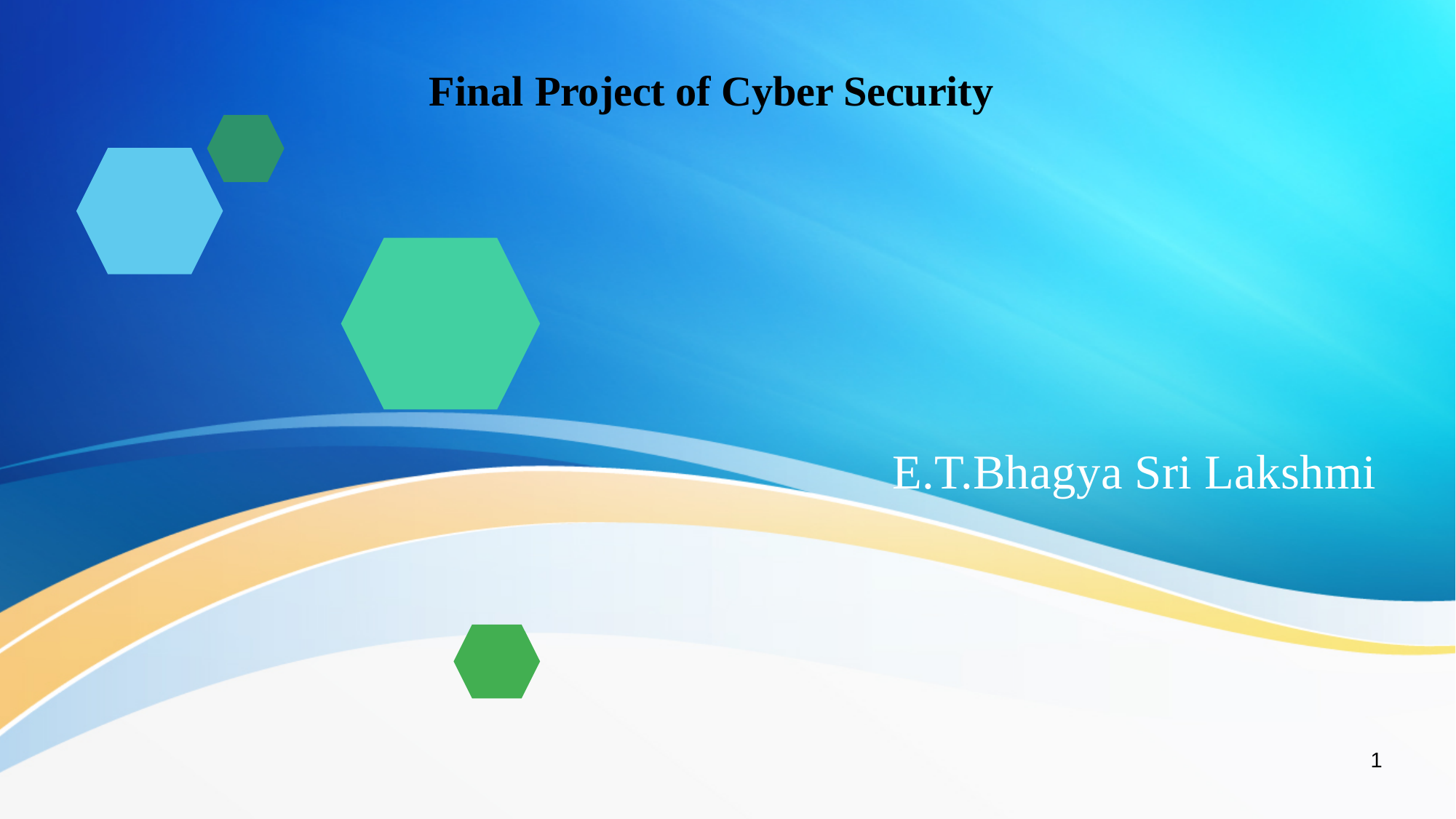

Final Project of Cyber Security

# E.T.Bhagya Sri Lakshmi

1